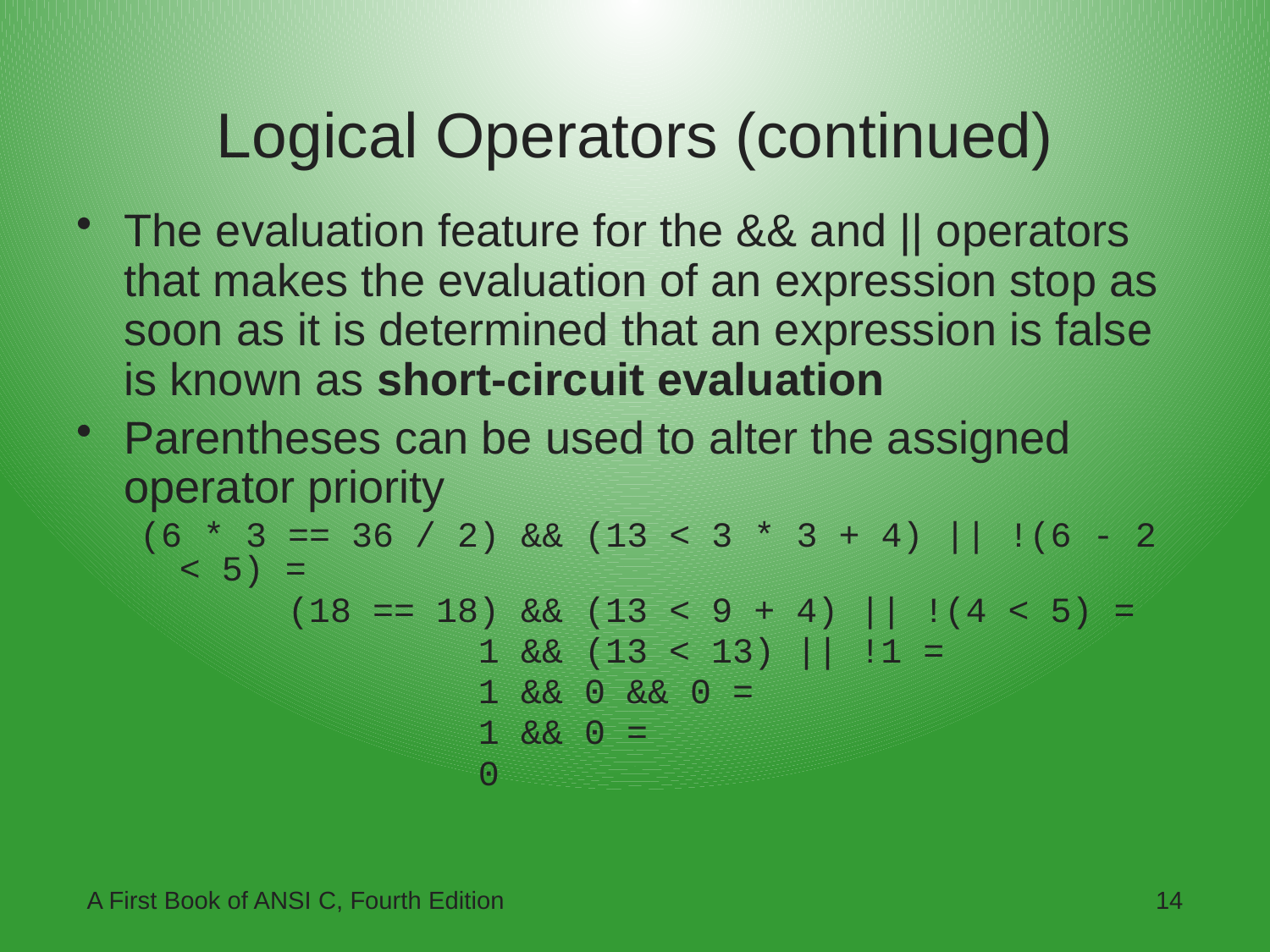

# Logical Operators (continued)
The evaluation feature for the && and || operators that makes the evaluation of an expression stop as soon as it is determined that an expression is false is known as short-circuit evaluation
Parentheses can be used to alter the assigned operator priority
(6 * 3 == 36 / 2) && (13 < 3 * 3 + 4) || !(6 - 2 < 5) =
       (18 == 18) && (13 < 9 + 4) || !(4 < 5) =
                1 && (13 < 13) || !1 =
                1 && 0 && 0 =
                1 && 0 =
                0
A First Book of ANSI C, Fourth Edition
14